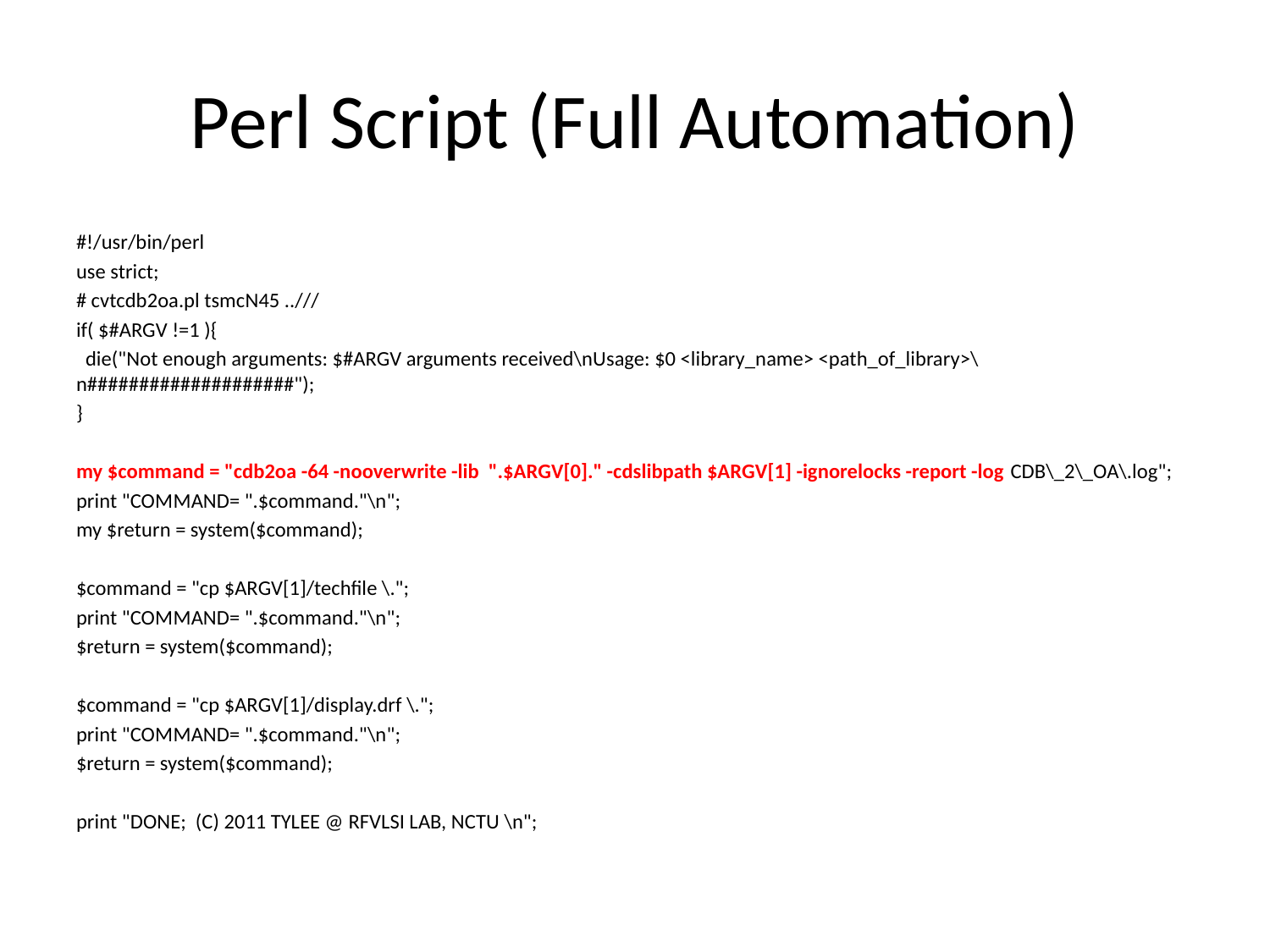

# Perl Script (Full Automation)
#!/usr/bin/perl
use strict;
# cvtcdb2oa.pl tsmcN45 ..///
if( $#ARGV !=1 ){
  die("Not enough arguments: $#ARGV arguments received\nUsage: $0 <library_name> <path_of_library>\n####################");
}

my $command = "cdb2oa -64 -nooverwrite -lib  ".$ARGV[0]." -cdslibpath $ARGV[1] -ignorelocks -report -log CDB\_2\_OA\.log";
print "COMMAND= ".$command."\n";
my $return = system($command);

$command = "cp $ARGV[1]/techfile \.";
print "COMMAND= ".$command."\n";
$return = system($command);

$command = "cp $ARGV[1]/display.drf \.";
print "COMMAND= ".$command."\n";
$return = system($command);

print "DONE;  (C) 2011 TYLEE @ RFVLSI LAB, NCTU \n";